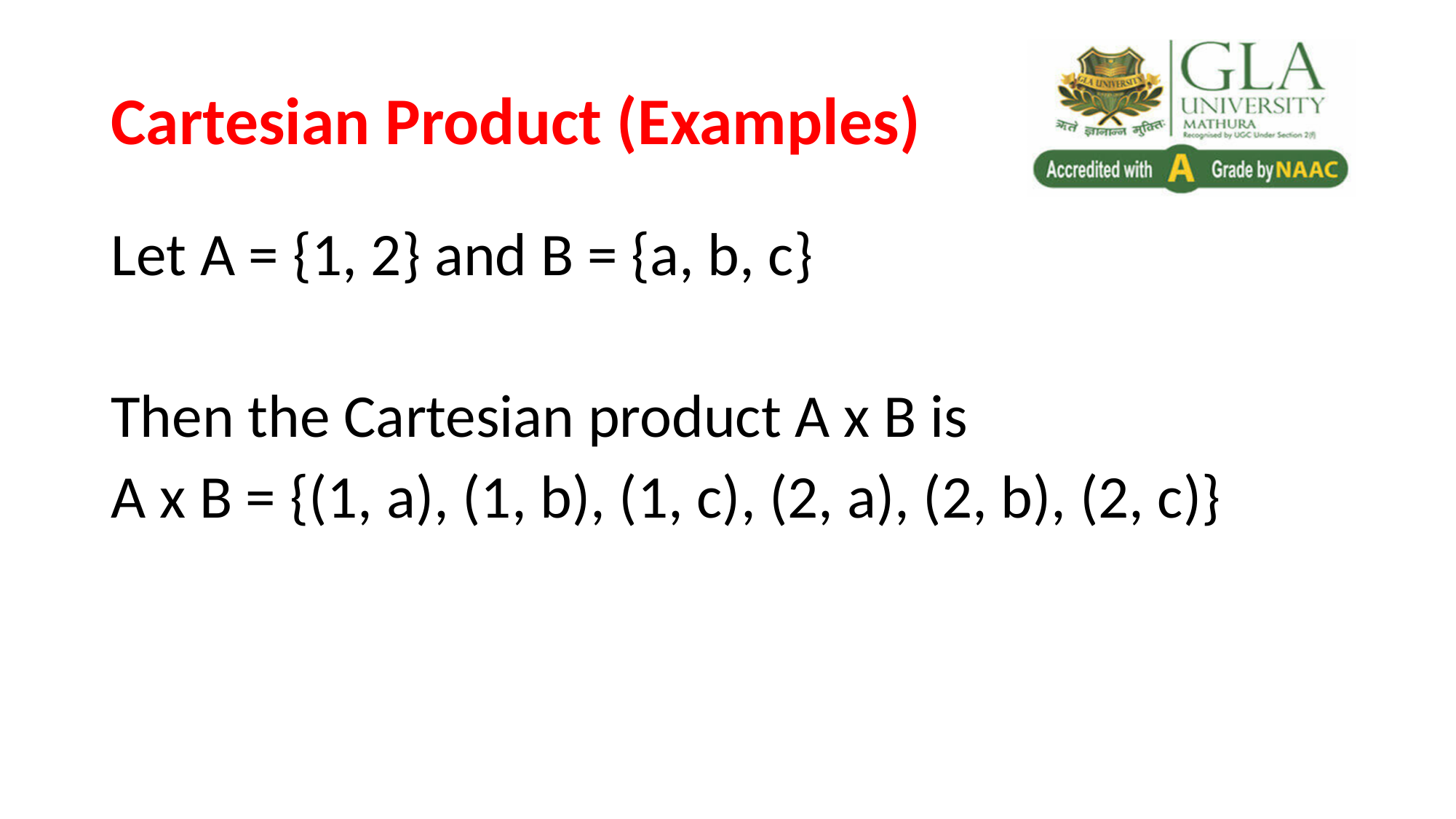

# Cartesian Product (Examples)
Let A = {1, 2} and B = {a, b, c}

Then the Cartesian product A x B is
A x B = {(1, a), (1, b), (1, c), (2, a), (2, b), (2, c)}